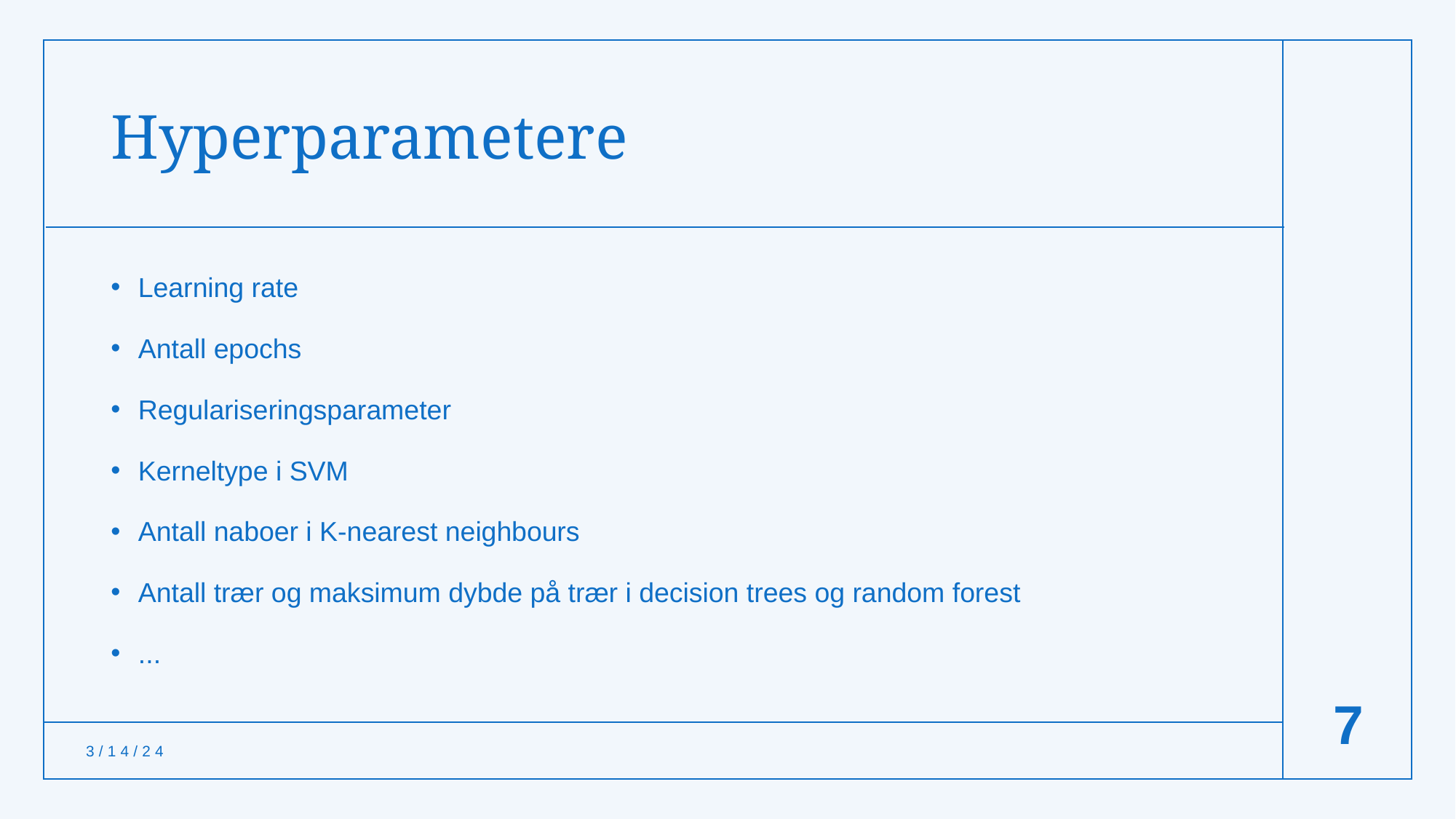

# Hyperparametere
Learning rate
Antall epochs
Regulariseringsparameter
Kerneltype i SVM
Antall naboer i K-nearest neighbours
Antall trær og maksimum dybde på trær i decision trees og random forest
...

7
3/14/24